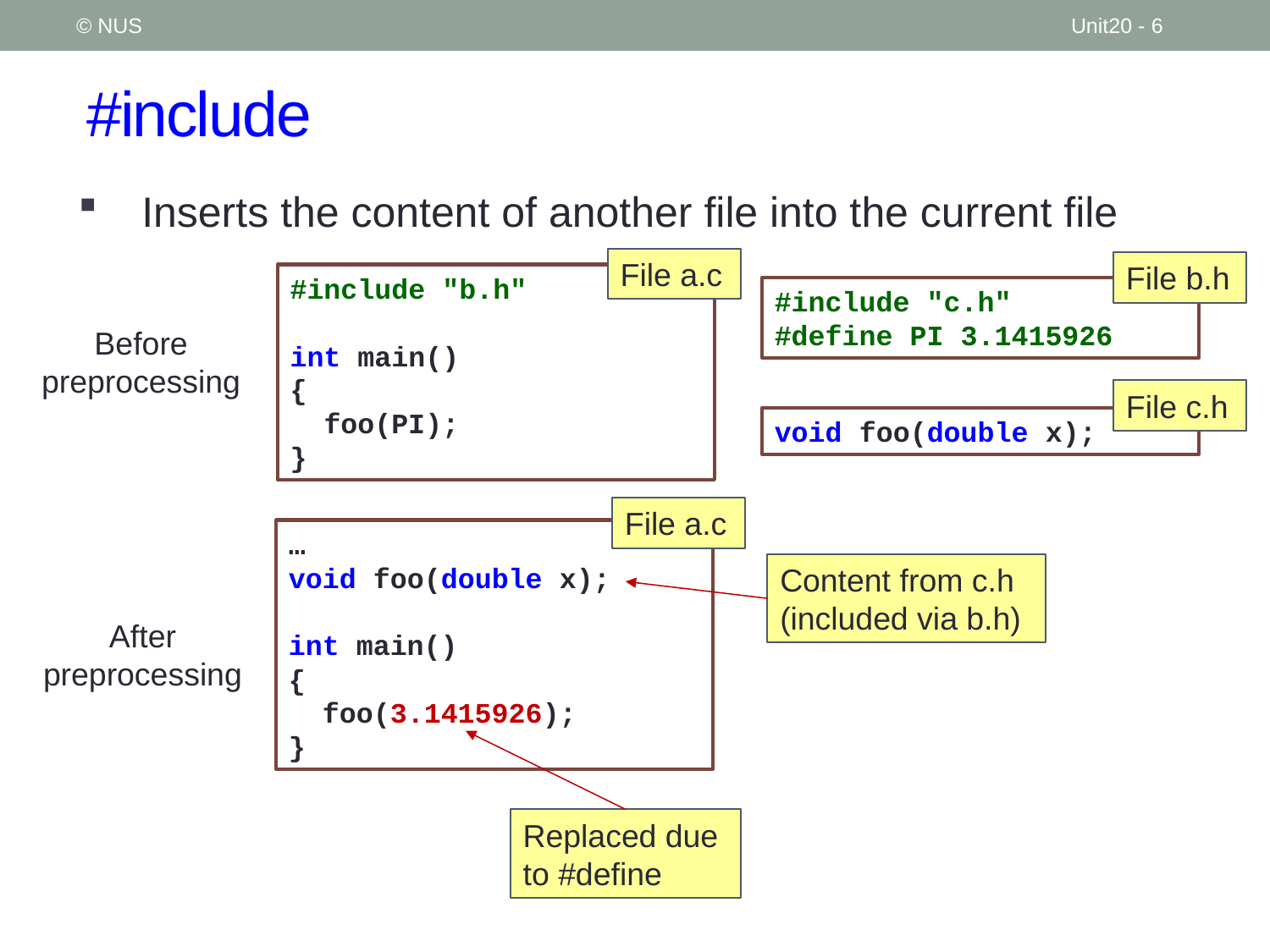

© NUS
Unit20 - 6
# #include
Inserts the content of another file into the current file
File a.c
File b.h
#include "b.h"

int main()
{
  foo(PI);
}
#include "c.h"
#define PI 3.1415926
Before preprocessing
File c.h
void foo(double x);
File a.c
…
void foo(double x);

int main()
{
  foo(3.1415926);
}
Content from c.h (included via b.h)
After preprocessing
Replaced due to #define